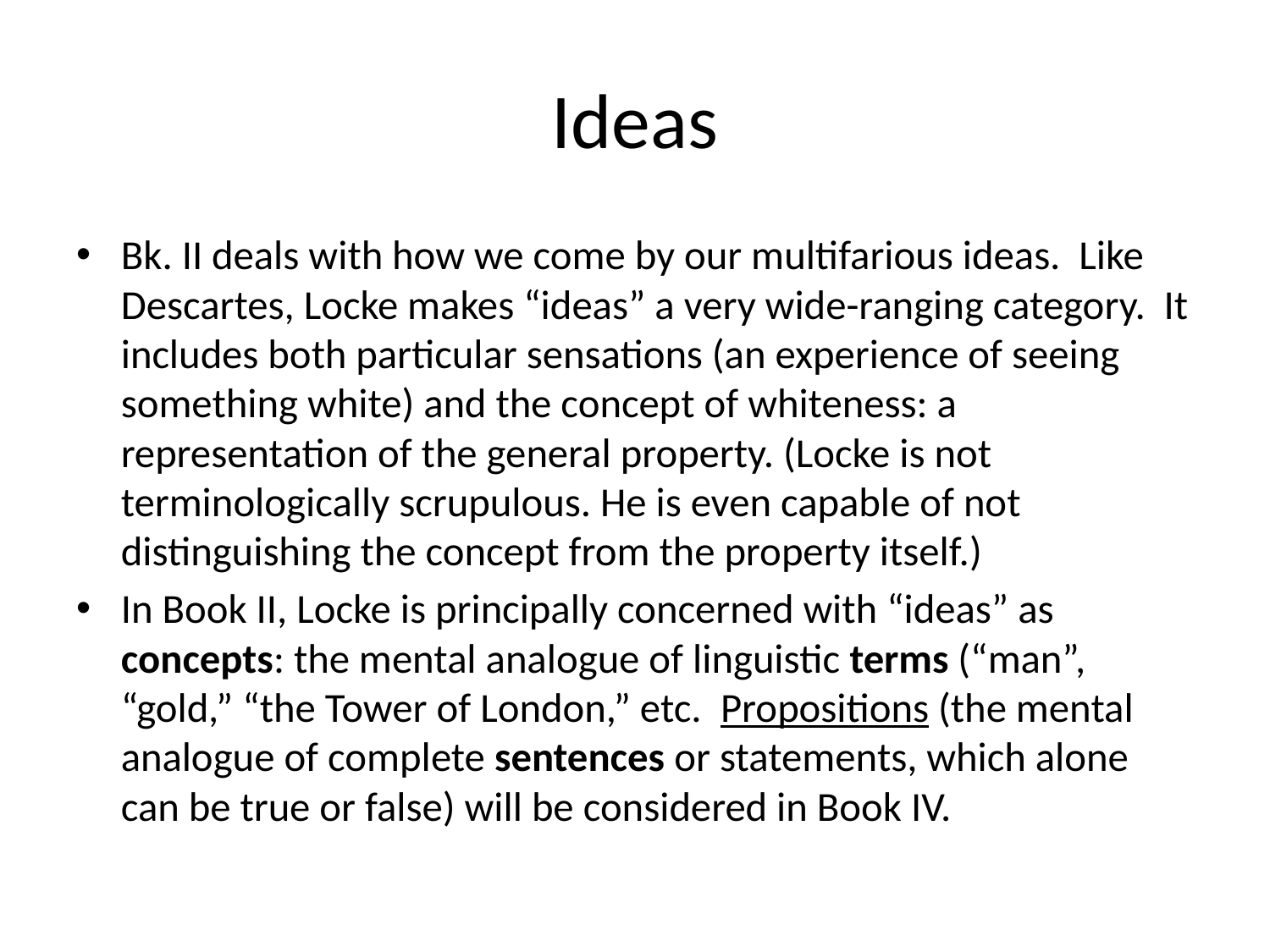

# Ideas
Bk. II deals with how we come by our multifarious ideas.  Like Descartes, Locke makes “ideas” a very wide-ranging category.  It includes both particular sensations (an experience of seeing something white) and the concept of whiteness: a representation of the general property. (Locke is not terminologically scrupulous. He is even capable of not distinguishing the concept from the property itself.)
In Book II, Locke is principally concerned with “ideas” as concepts: the mental analogue of linguistic terms (“man”, “gold,” “the Tower of London,” etc.  Propositions (the mental analogue of complete sentences or statements, which alone can be true or false) will be considered in Book IV.